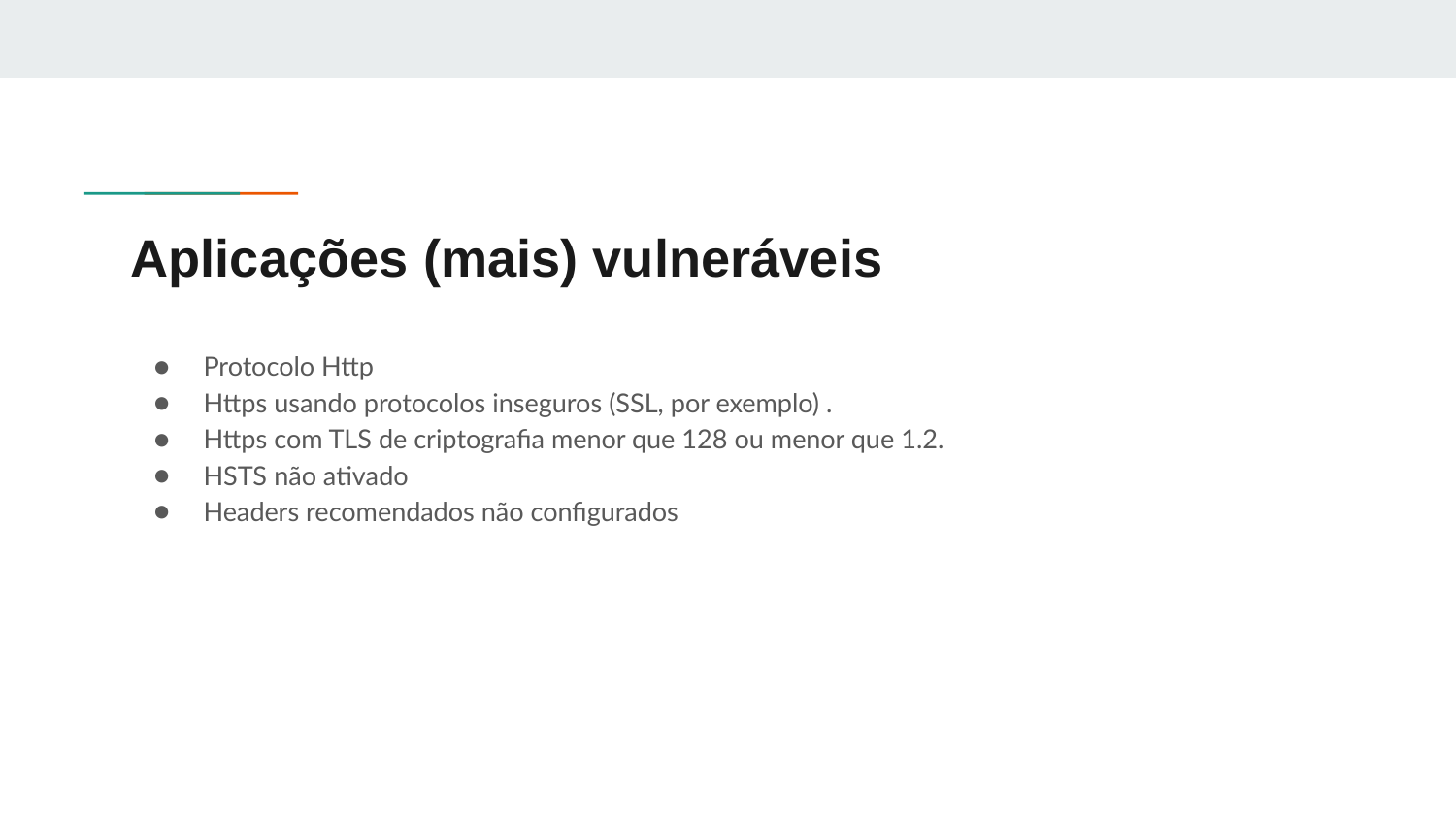

# Aplicações (mais) vulneráveis
Protocolo Http
Https usando protocolos inseguros (SSL, por exemplo) .
Https com TLS de criptografia menor que 128 ou menor que 1.2.
HSTS não ativado
Headers recomendados não configurados